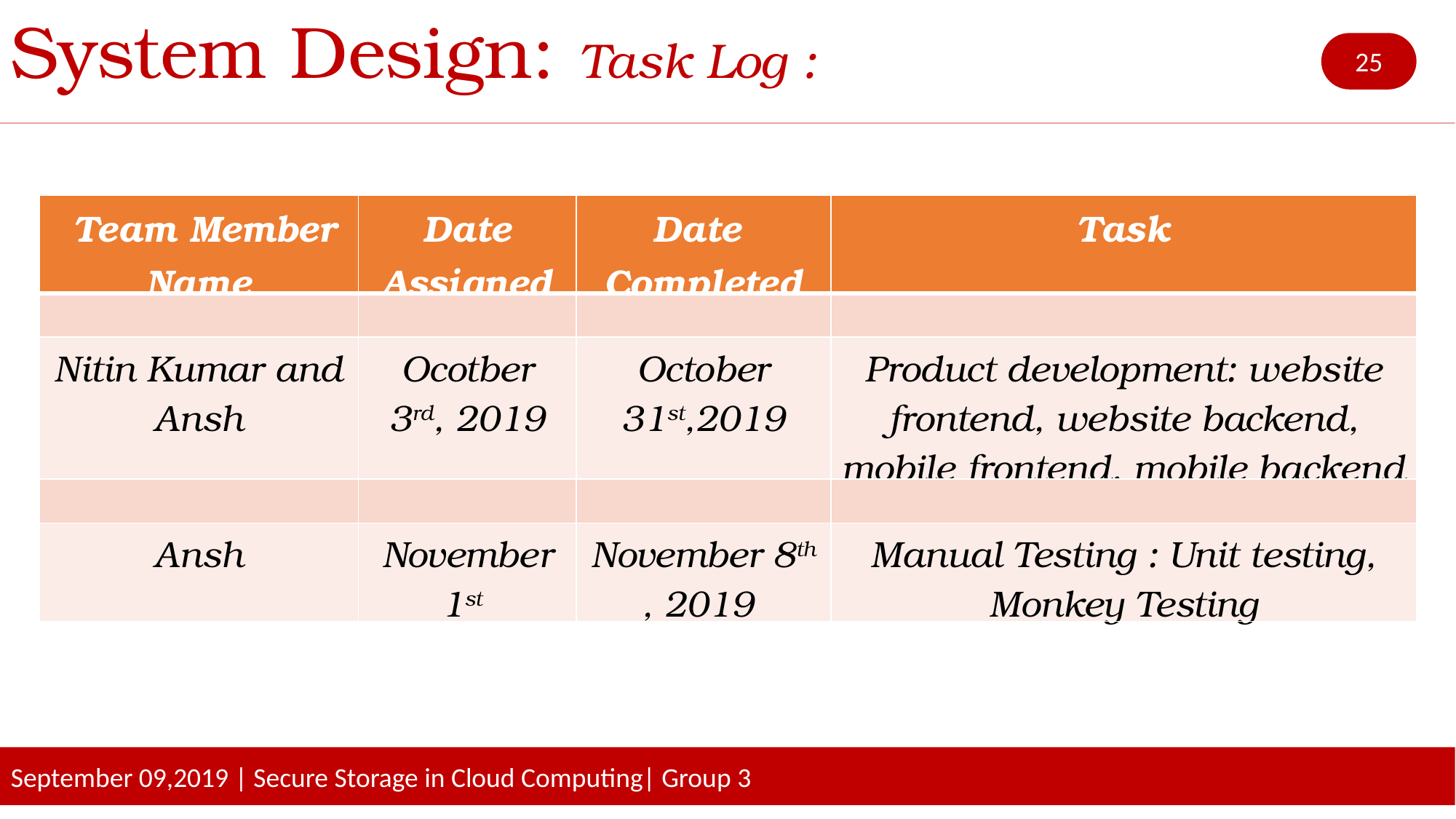

System Design: Task Log :
25

| Team Member Name | Date Assigned | Date Completed | Task |
| --- | --- | --- | --- |
|  |  |  |  |
| Nitin Kumar and Ansh | Ocotber 3rd, 2019 | October 31st,2019 | Product development: website frontend, website backend, mobile frontend, mobile backend |
|  |  |  |  |
| Ansh | November 1st | November 8th , 2019 | Manual Testing : Unit testing, Monkey Testing |
September 09,2019 | Secure Storage in Cloud Computing| Group 3